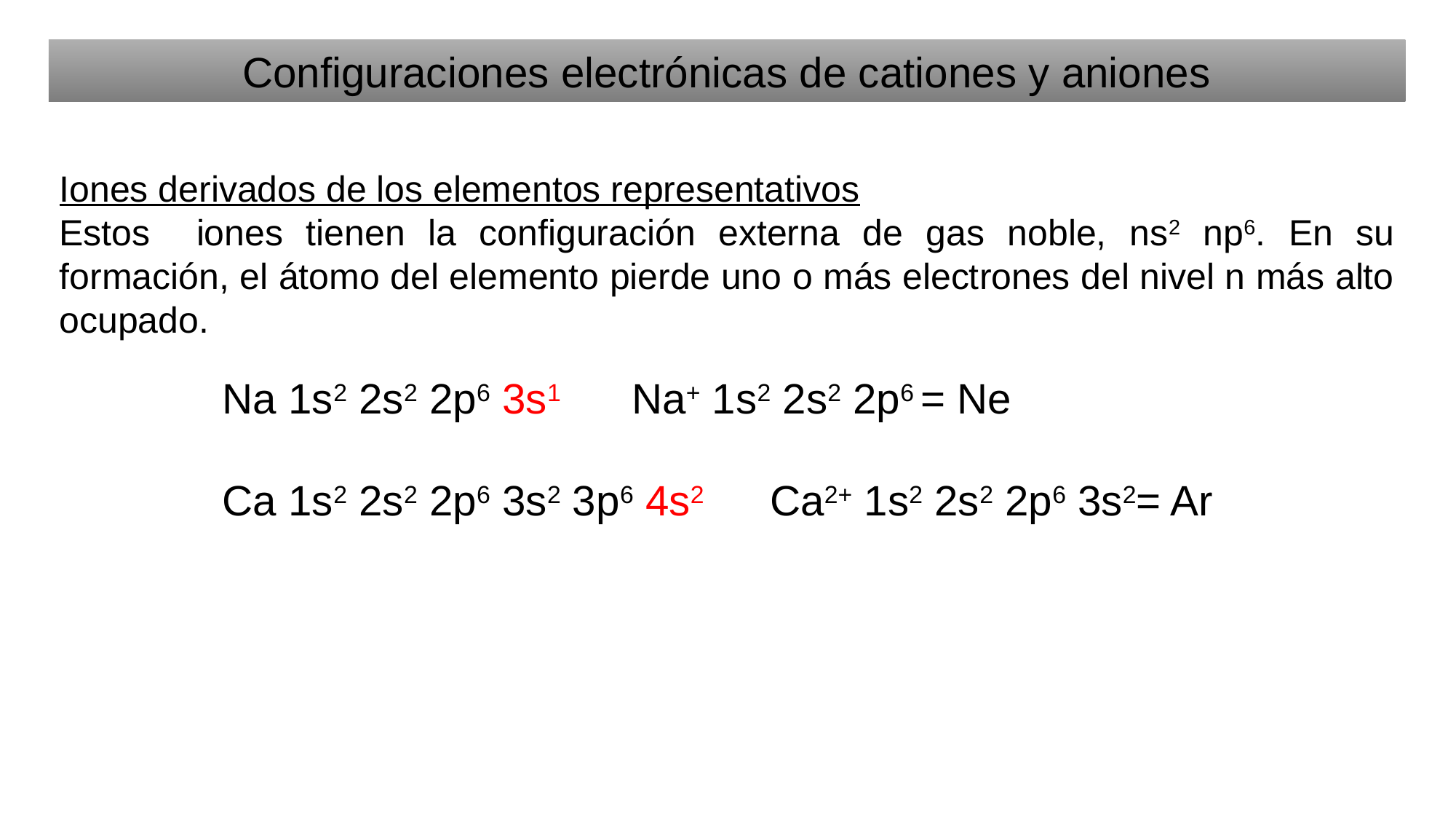

Configuraciones electrónicas de cationes y aniones
Iones derivados de los elementos representativos
Estos  iones tienen la configuración externa de gas noble, ns2 np6. En su formación, el átomo del elemento pierde uno o más electrones del nivel n más alto ocupado.
Na 1s2 2s2 2p6 3s1      Na+ 1s2 2s2 2p6 = Ne

Ca 1s2 2s2 2p6 3s2 3p6 4s2      Ca2+ 1s2 2s2 2p6 3s2= Ar